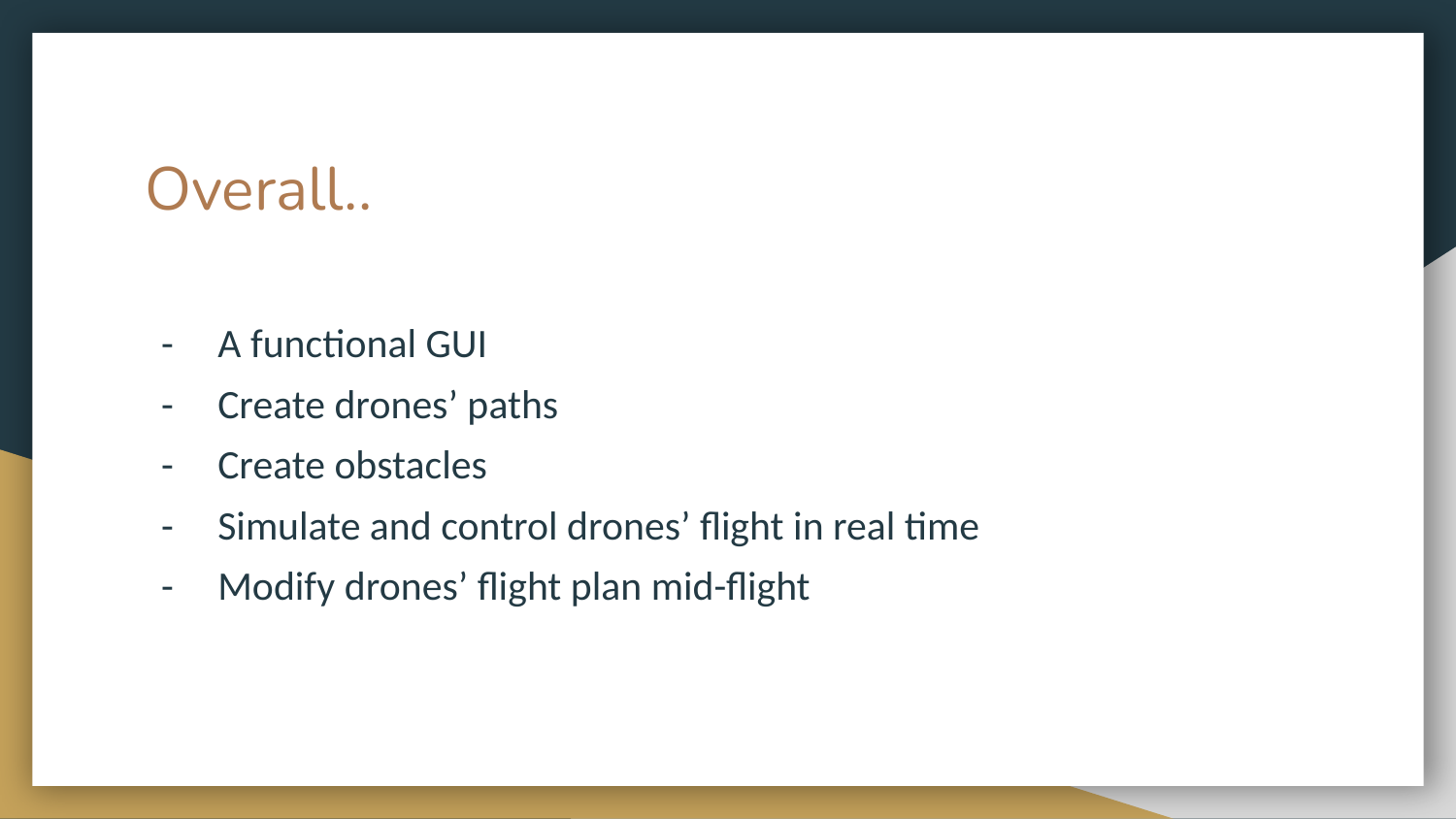

# Overall..
A functional GUI
Create drones’ paths
Create obstacles
Simulate and control drones’ flight in real time
Modify drones’ flight plan mid-flight